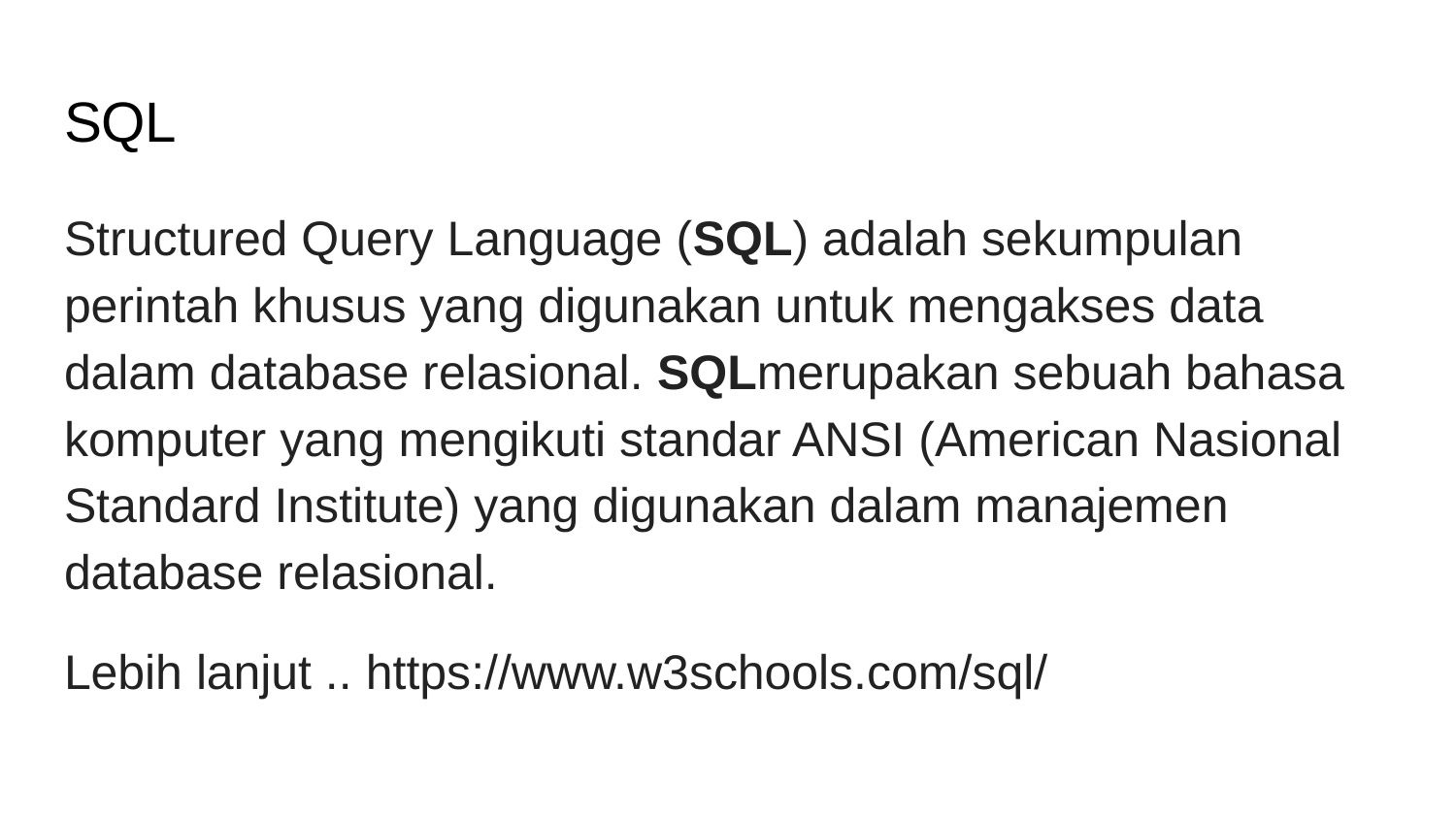

# SQL
Structured Query Language (SQL) adalah sekumpulan perintah khusus yang digunakan untuk mengakses data dalam database relasional. SQLmerupakan sebuah bahasa komputer yang mengikuti standar ANSI (American Nasional Standard Institute) yang digunakan dalam manajemen database relasional.
Lebih lanjut .. https://www.w3schools.com/sql/